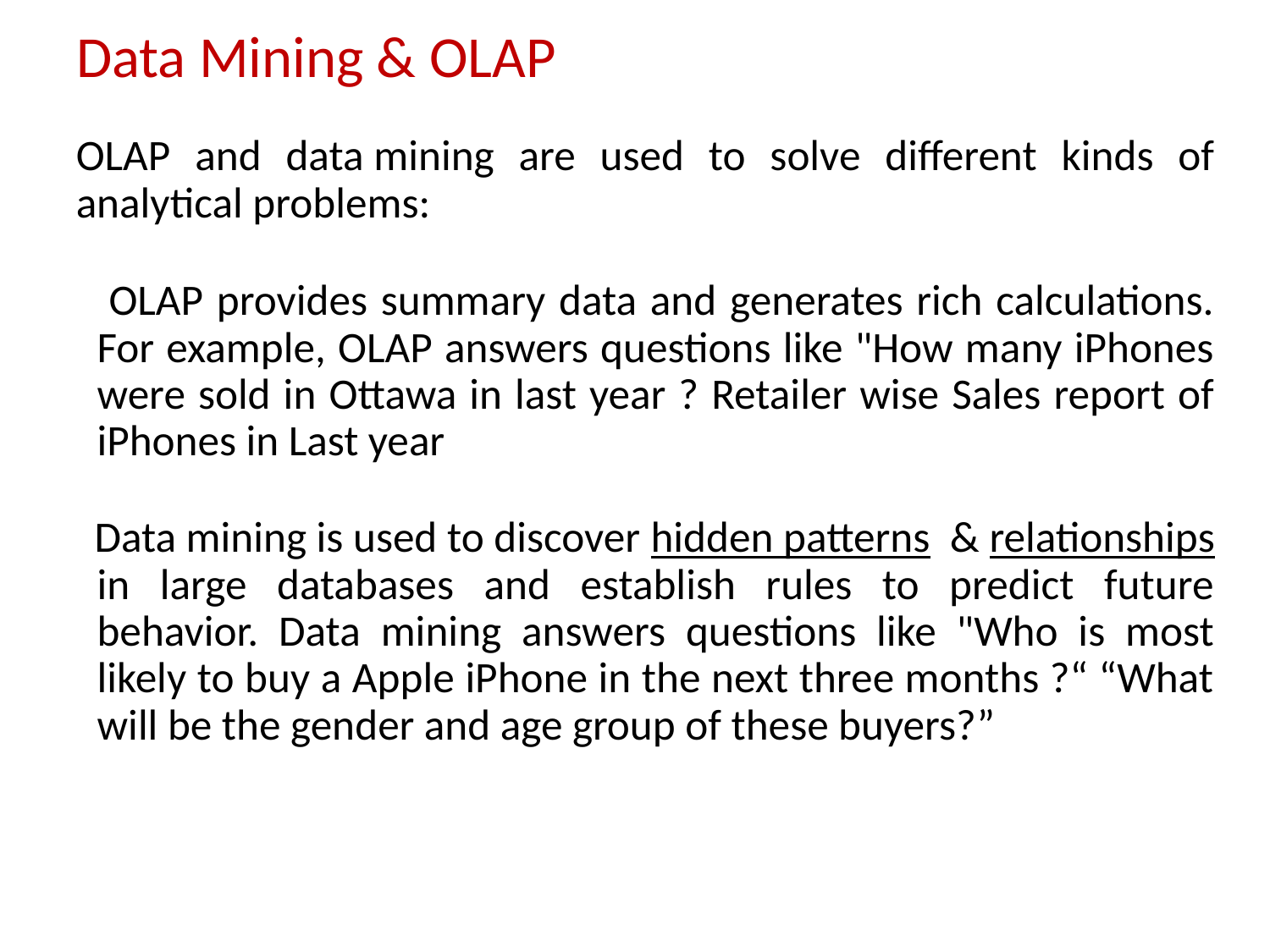

# Data Mining & OLAP
	OLAP and data mining are used to solve different kinds of analytical problems:

    OLAP provides summary data and generates rich calculations. For example, OLAP answers questions like "How many iPhones were sold in Ottawa in last year ? Retailer wise Sales report of iPhones in Last year

    Data mining is used to discover hidden patterns  & relationships in large databases and establish rules to predict future behavior. Data mining answers questions like "Who is most likely to buy a Apple iPhone in the next three months ?“ “What will be the gender and age group of these buyers?”